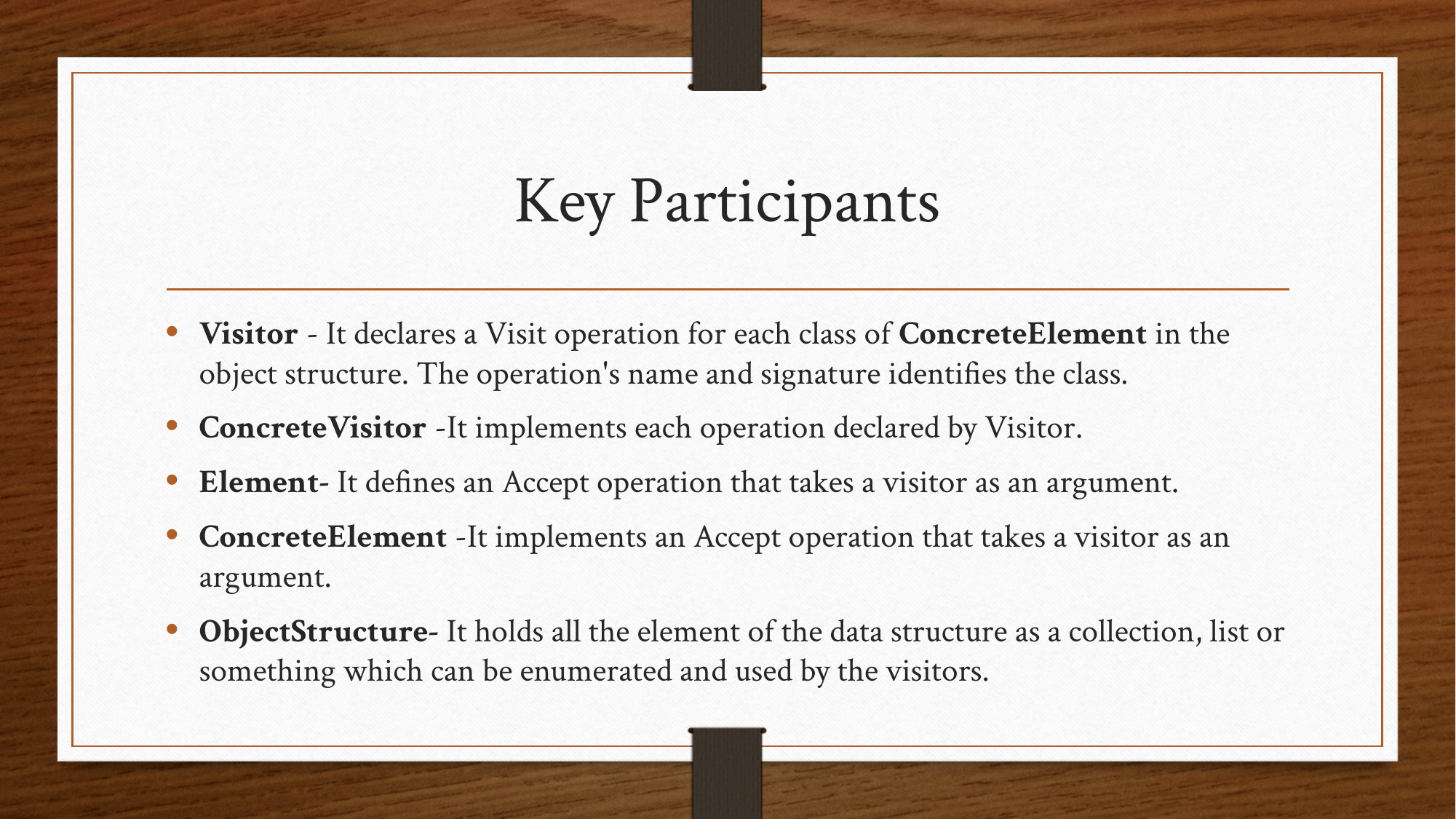

# Key Participants
Visitor - It declares a Visit operation for each class of ConcreteElement in the object structure. The operation's name and signature identifies the class.
ConcreteVisitor -It implements each operation declared by Visitor.
Element- It defines an Accept operation that takes a visitor as an argument.
ConcreteElement -It implements an Accept operation that takes a visitor as an argument.
ObjectStructure- It holds all the element of the data structure as a collection, list or something which can be enumerated and used by the visitors.